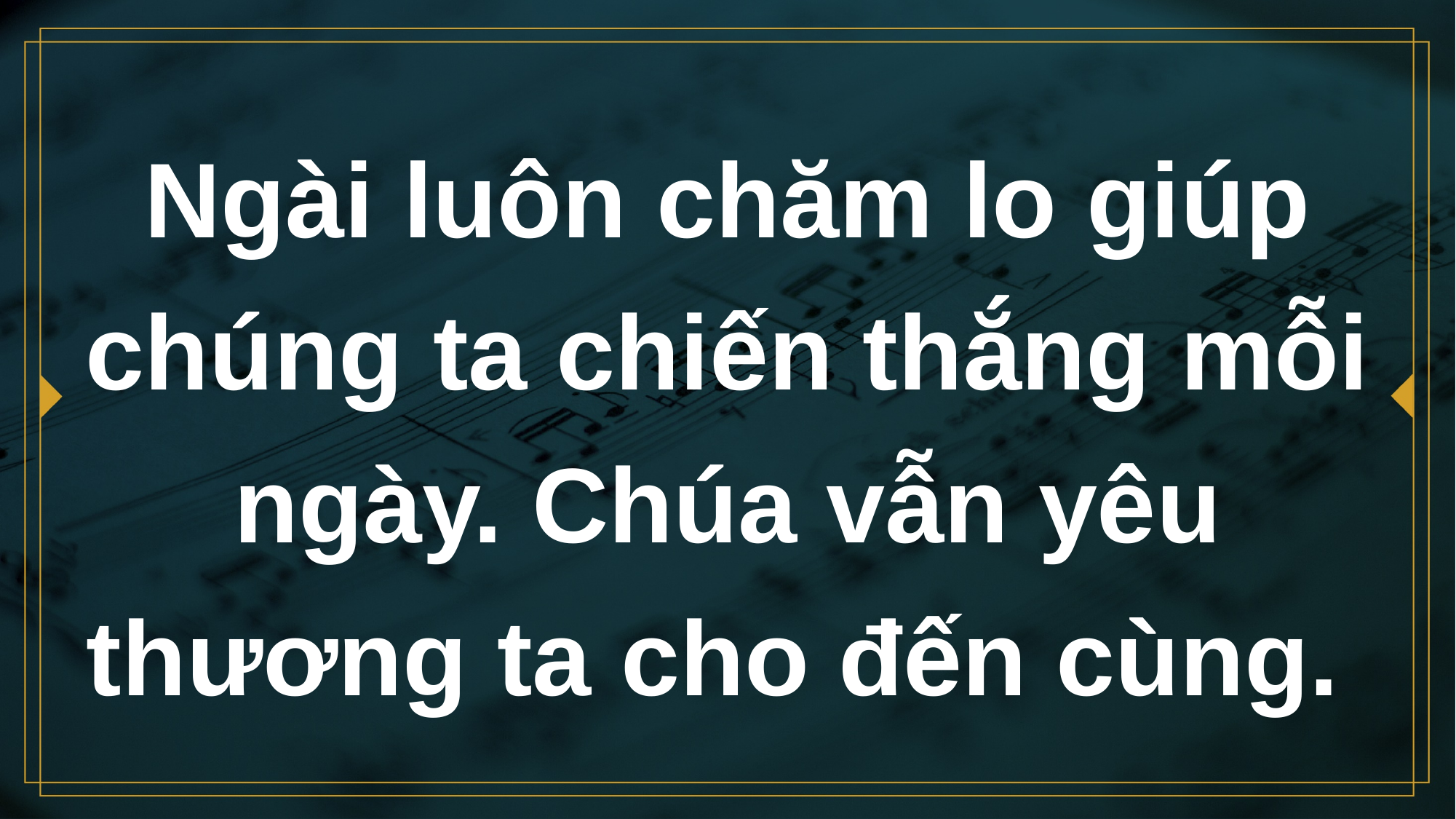

# Ngài luôn chăm lo giúp chúng ta chiến thắng mỗi ngày. Chúa vẫn yêu thương ta cho đến cùng.